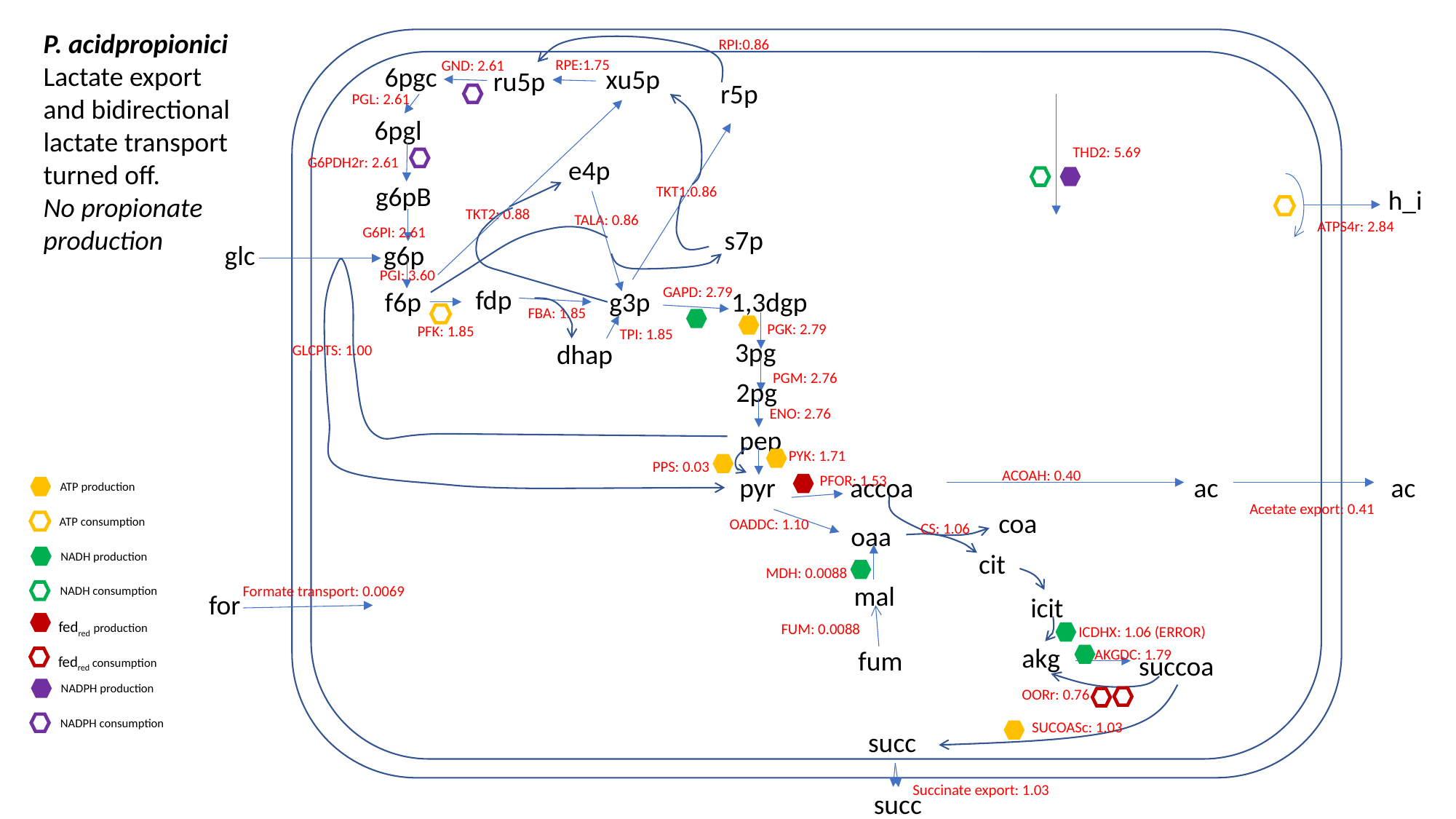

P. acidpropionici
Lactate export and bidirectional lactate transport turned off.
No propionate production

RPI:0.86

RPE:1.75
GND: 2.61

6pgc
xu5p
ru5p
r5p
PGL: 2.61

6pgl
THD2: 5.69
G6PDH2r: 2.61
e4p

g6pB

TKT1:0.86
h_i

TKT2: 0.88
TALA: 0.86

ATPS4r: 2.84
G6PI: 2.61
s7p

glc
g6p

PGI: 3.60
GAPD: 2.79
fdp
1,3dgp
g3p
f6p
FBA: 1.85

PGK: 2.79
PFK: 1.85

TPI: 1.85
3pg
dhap
GLCPTS: 1.00
PGM: 2.76
2pg
ENO: 2.76
pep
PYK: 1.71

PPS: 0.03

ACOAH: 0.40
pyr
accoa
ac
PFOR: 1.53
ac
ATP production

Acetate export: 0.41

coa
ATP consumption
OADDC: 1.10

CS: 1.06
oaa

cit
NADH production

MDH: 0.0088

mal
Formate transport: 0.0069
NADH consumption
for

icit
fedred production

FUM: 0.0088

ICDHX: 1.06 (ERROR)

akg
fum
AKGDC: 1.79
succoa

fedred consumption

NADPH production

OORr: 0.76

NADPH consumption
SUCOASc: 1.03

succ

Succinate export: 1.03
succ